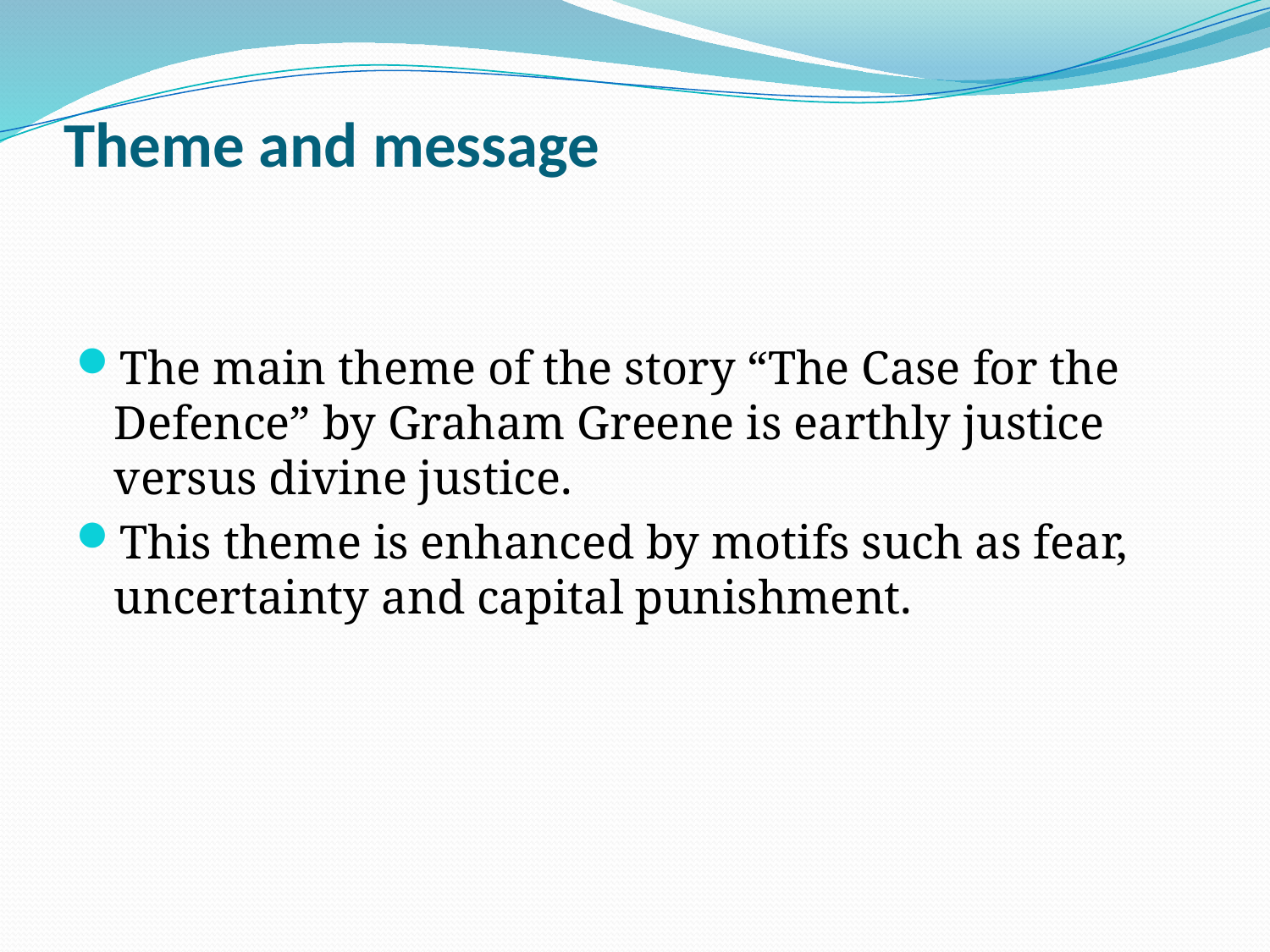

# Theme and message

The main theme of the story “The Case for the Defence” by Graham Greene is earthly justice versus divine justice.
This theme is enhanced by motifs such as fear, uncertainty and capital punishment.